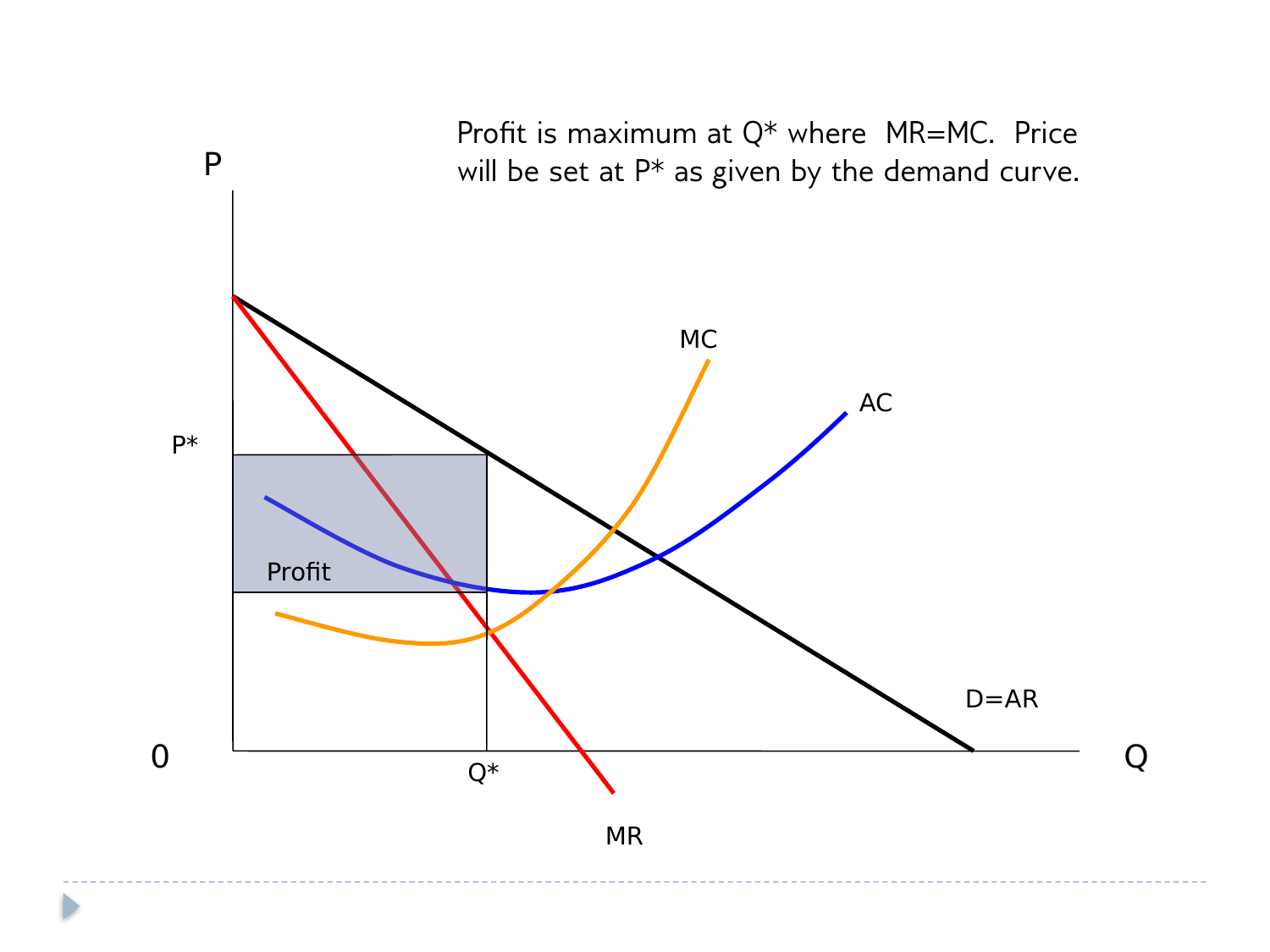

Profit is maximum at Q* where  MR=MC.  Price will be set at P* as given by the demand curve.
P

MC

AC

P*

Profit

D=AR
0
Q

Q*
MR